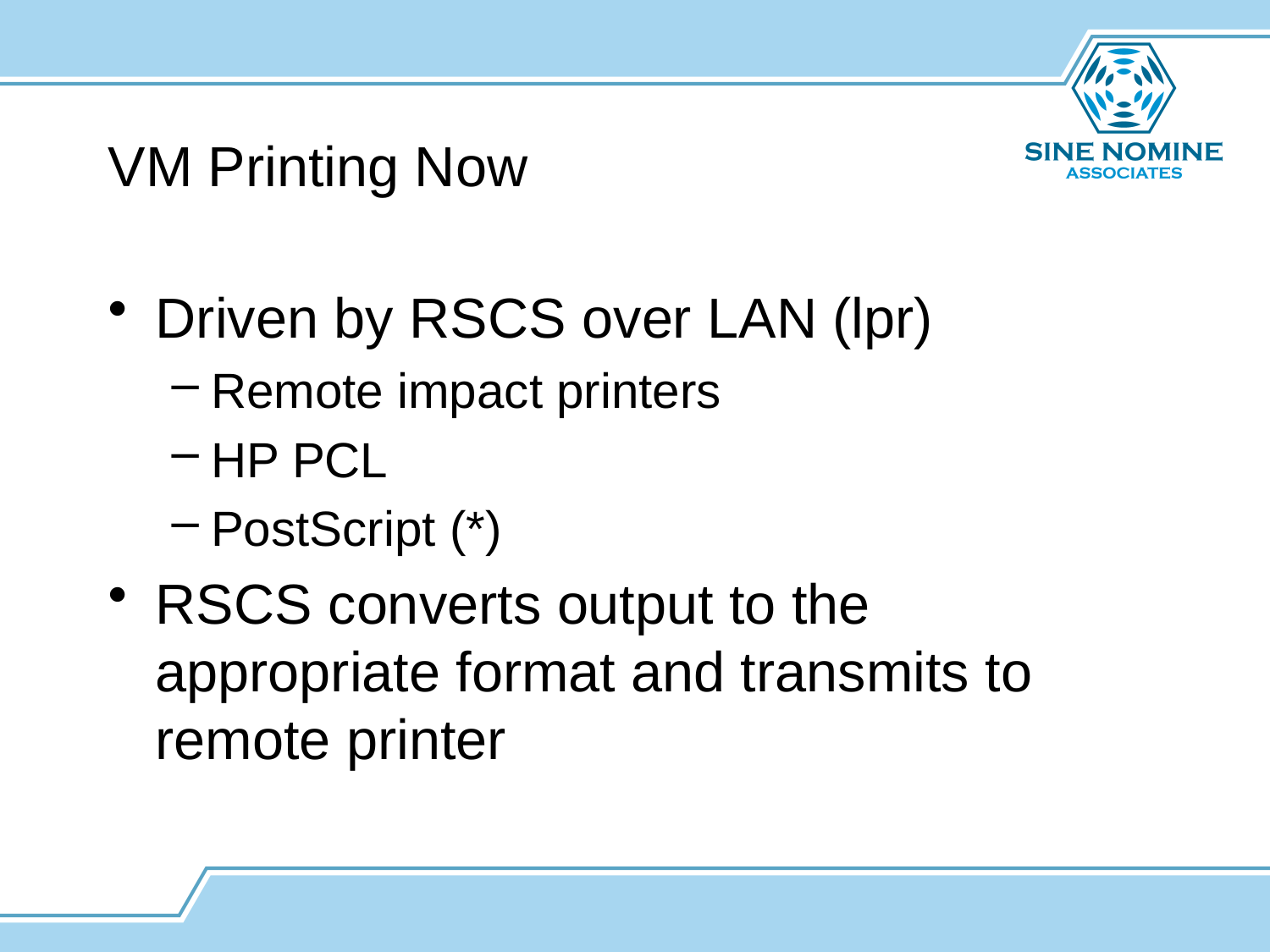

# VM Printing Now
Driven by RSCS over LAN (lpr)
Remote impact printers
HP PCL
PostScript (*)
RSCS converts output to the appropriate format and transmits to remote printer